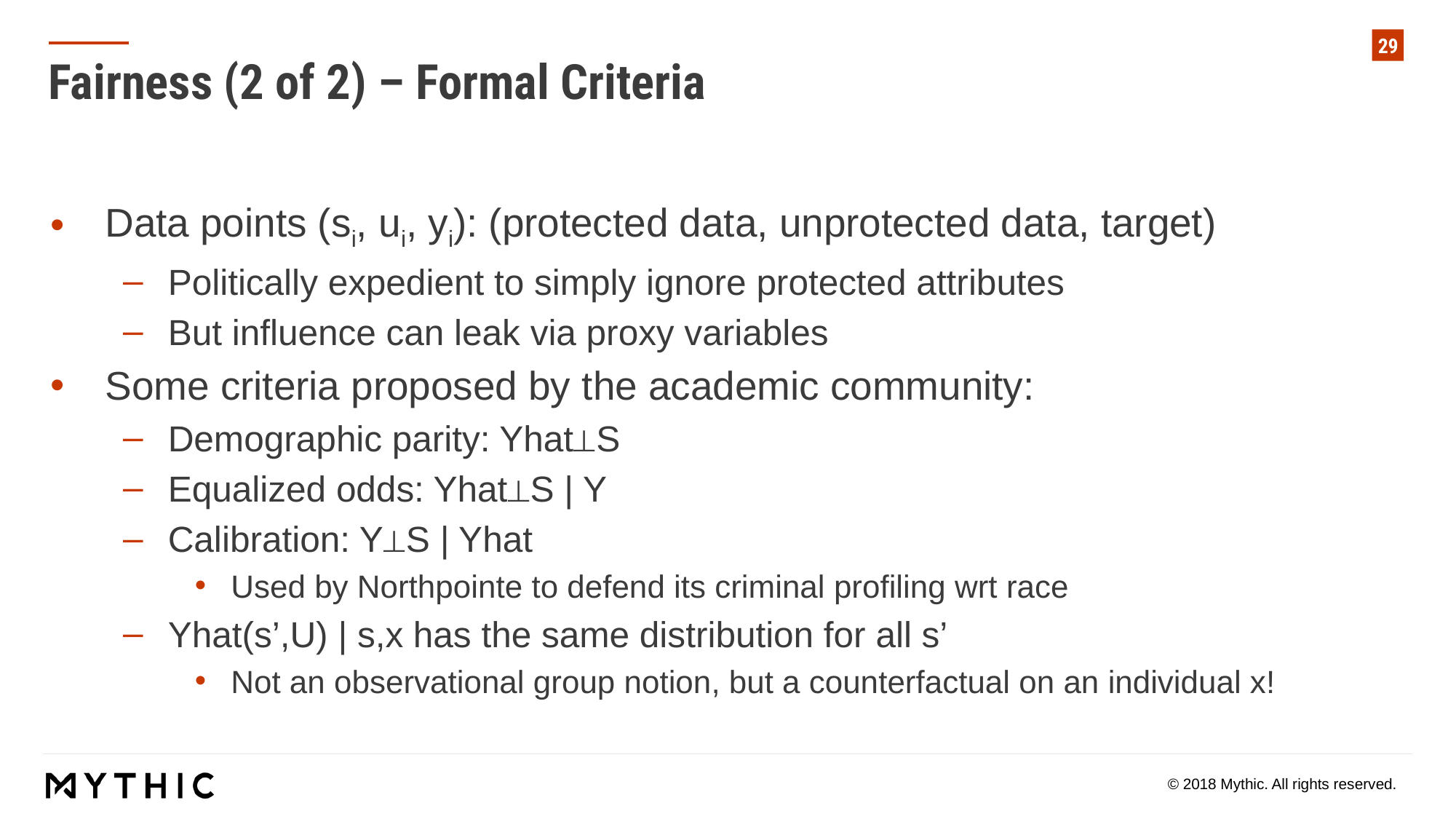

Fairness (2 of 2) – Formal Criteria
Data points (si, ui, yi): (protected data, unprotected data, target)
Politically expedient to simply ignore protected attributes
But influence can leak via proxy variables
Some criteria proposed by the academic community:
Demographic parity: Yhat⟂S
Equalized odds: Yhat⟂S | Y
Calibration: Y⟂S | Yhat
Used by Northpointe to defend its criminal profiling wrt race
Yhat(s’,U) | s,x has the same distribution for all s’
Not an observational group notion, but a counterfactual on an individual x!